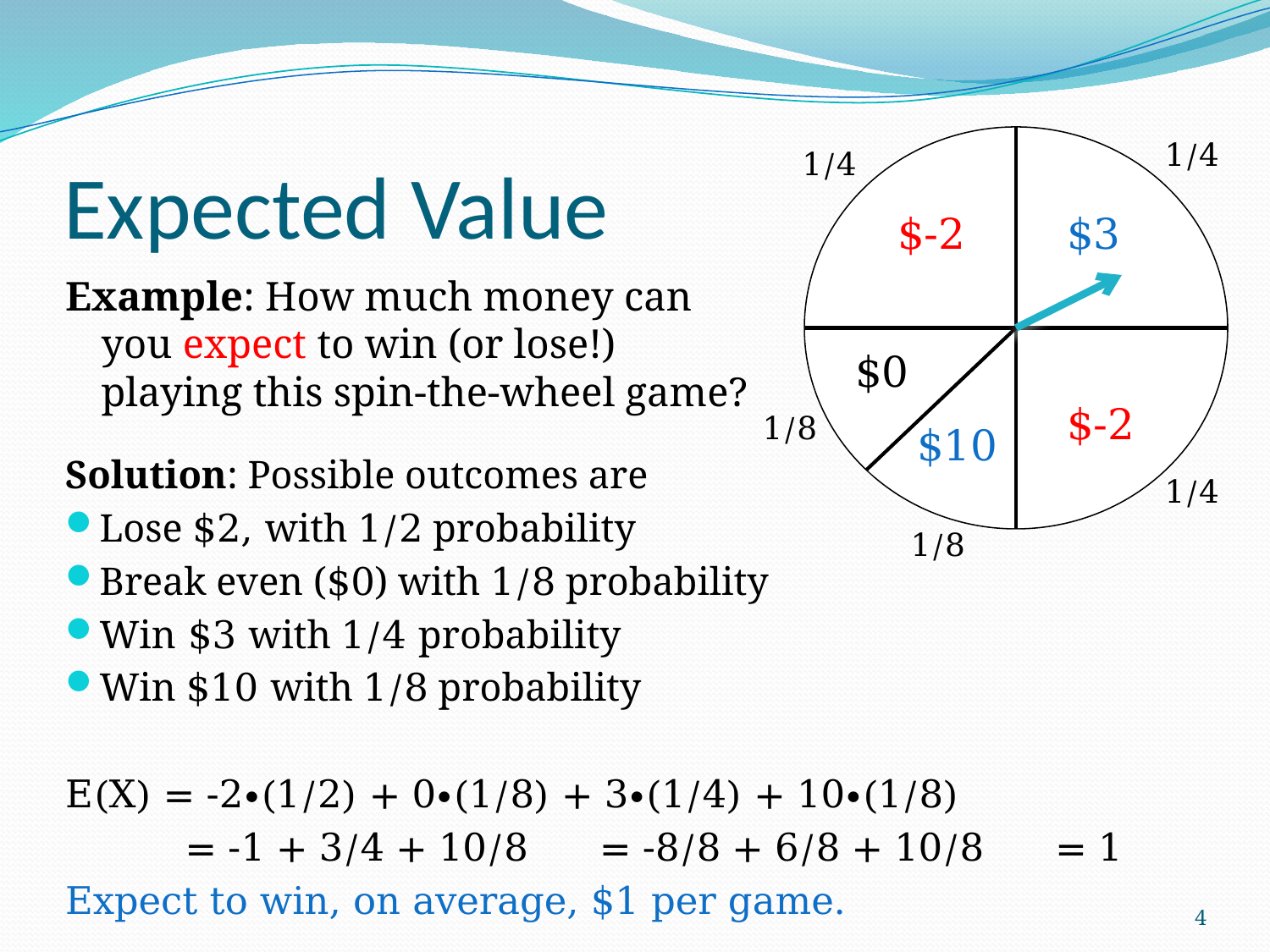

# Expected Value

1/4
1/4
$-2
$3
Example: How much money can you expect to win (or lose!) playing this spin-the-wheel game?
$0
$-2
1/8
$10
Solution: Possible outcomes are
Lose $2, with 1/2 probability
Break even ($0) with 1/8 probability
Win $3 with 1/4 probability
Win $10 with 1/8 probability

E(X) = -2∙(1/2) + 0∙(1/8) + 3∙(1/4) + 10∙(1/8)
          = -1 + 3/4 + 10/8      = -8/8 + 6/8 + 10/8      = 1
Expect to win, on average, $1 per game.
1/4
1/8
4